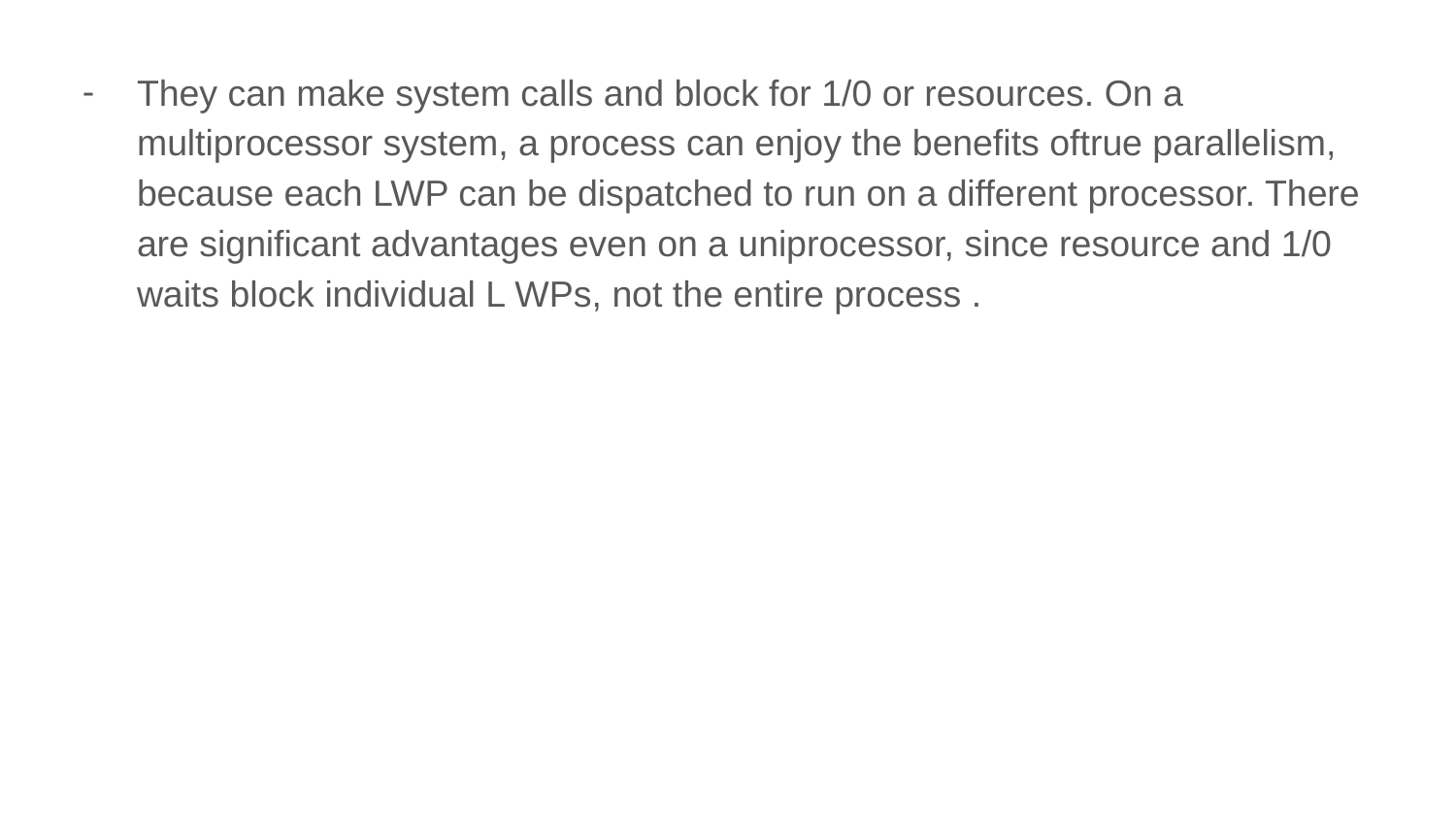

They can make system calls and block for 1/0 or resources. On a multiprocessor system, a process can enjoy the benefits oftrue parallelism, because each LWP can be dispatched to run on a different processor. There are significant advantages even on a uniprocessor, since resource and 1/0 waits block individual L WPs, not the entire process .